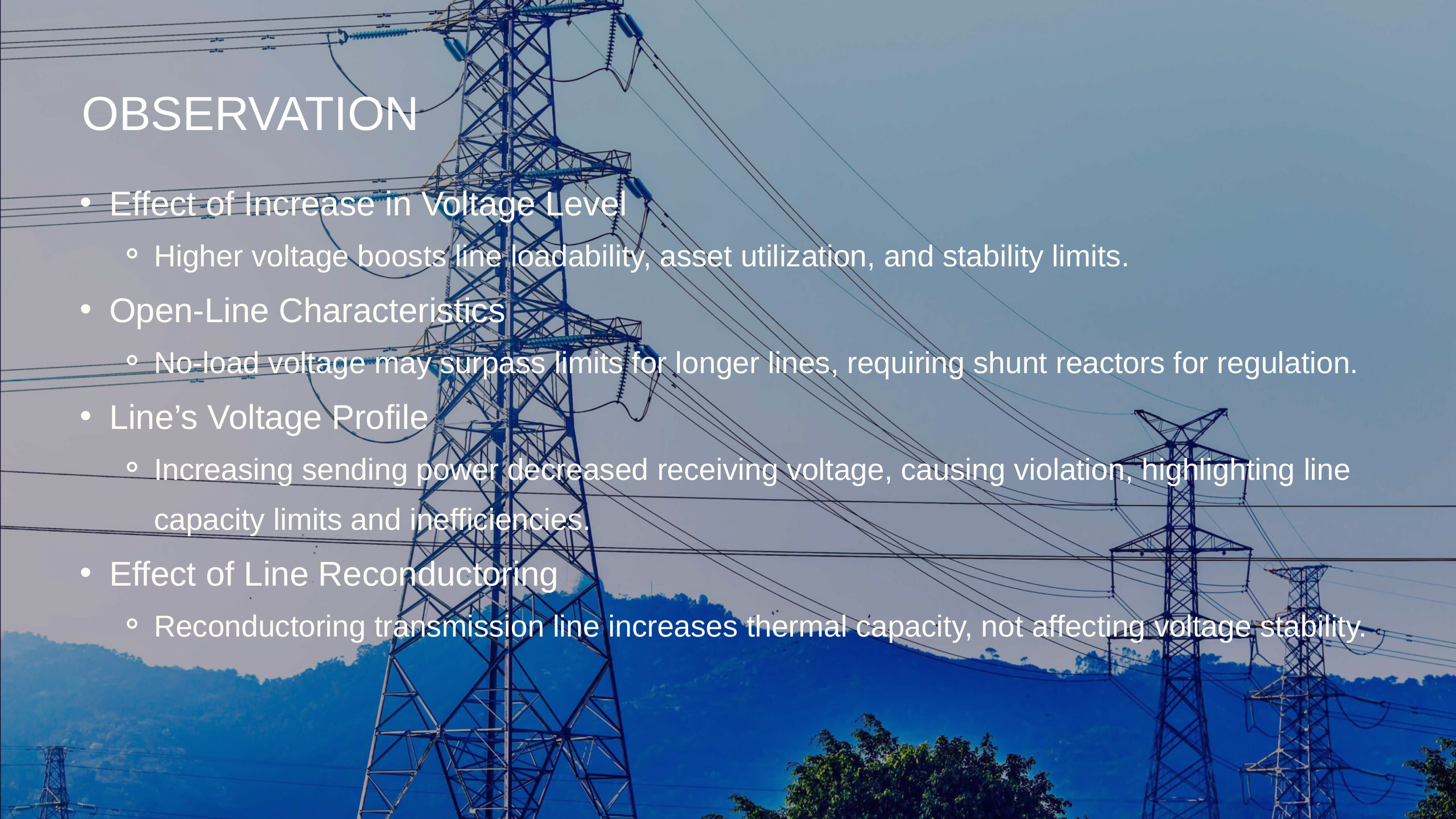

OBSERVATION
Effect of Increase in Voltage Level
Higher voltage boosts line loadability, asset utilization, and stability limits.
Open-Line Characteristics
No-load voltage may surpass limits for longer lines, requiring shunt reactors for regulation.
Line’s Voltage Profile
Increasing sending power decreased receiving voltage, causing violation, highlighting line capacity limits and inefficiencies.
Effect of Line Reconductoring
Reconductoring transmission line increases thermal capacity, not affecting voltage stability.